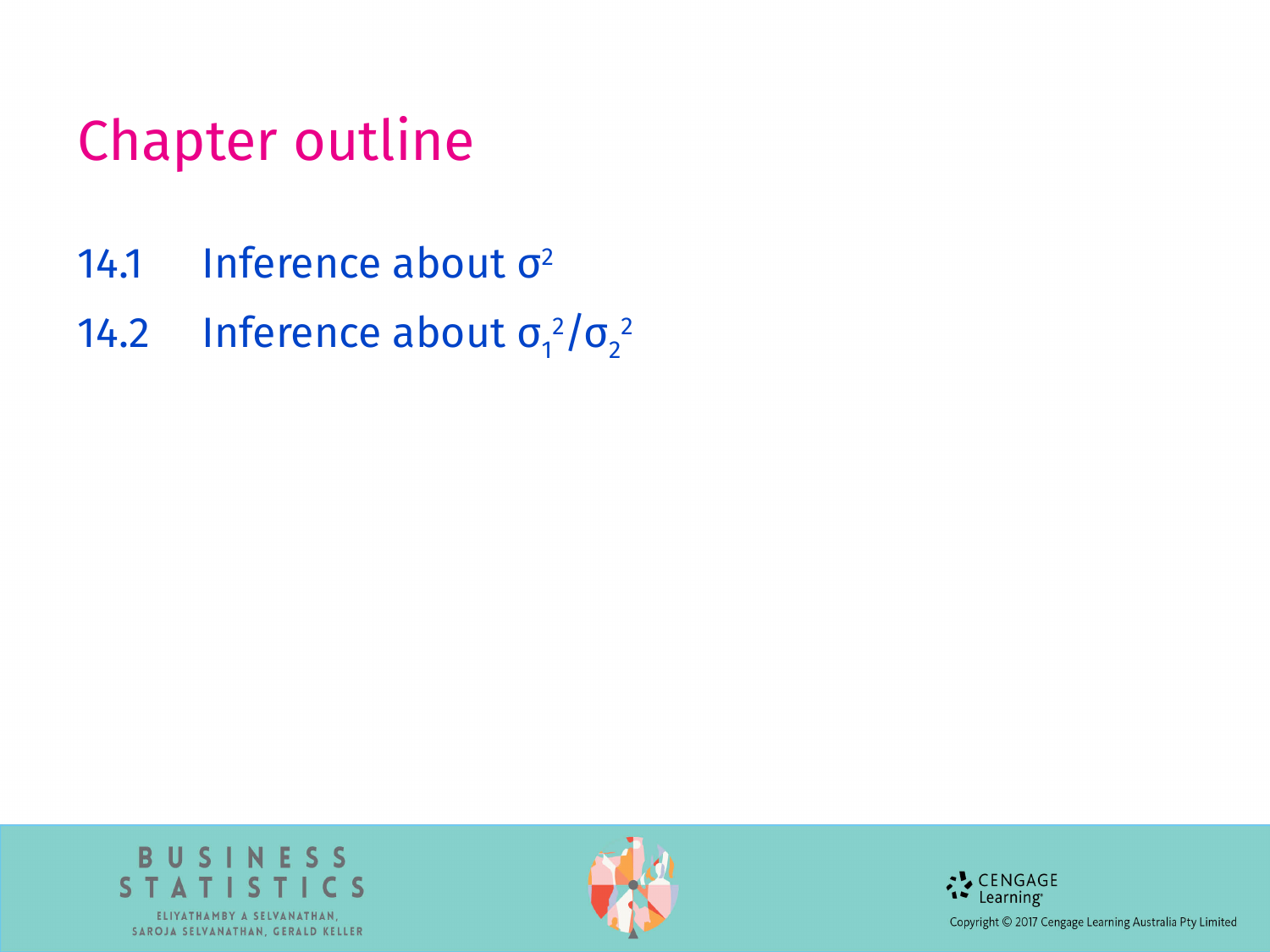

# Chapter outline
14.1 	Inference about σ2
14.2 	Inference about σ12/σ22